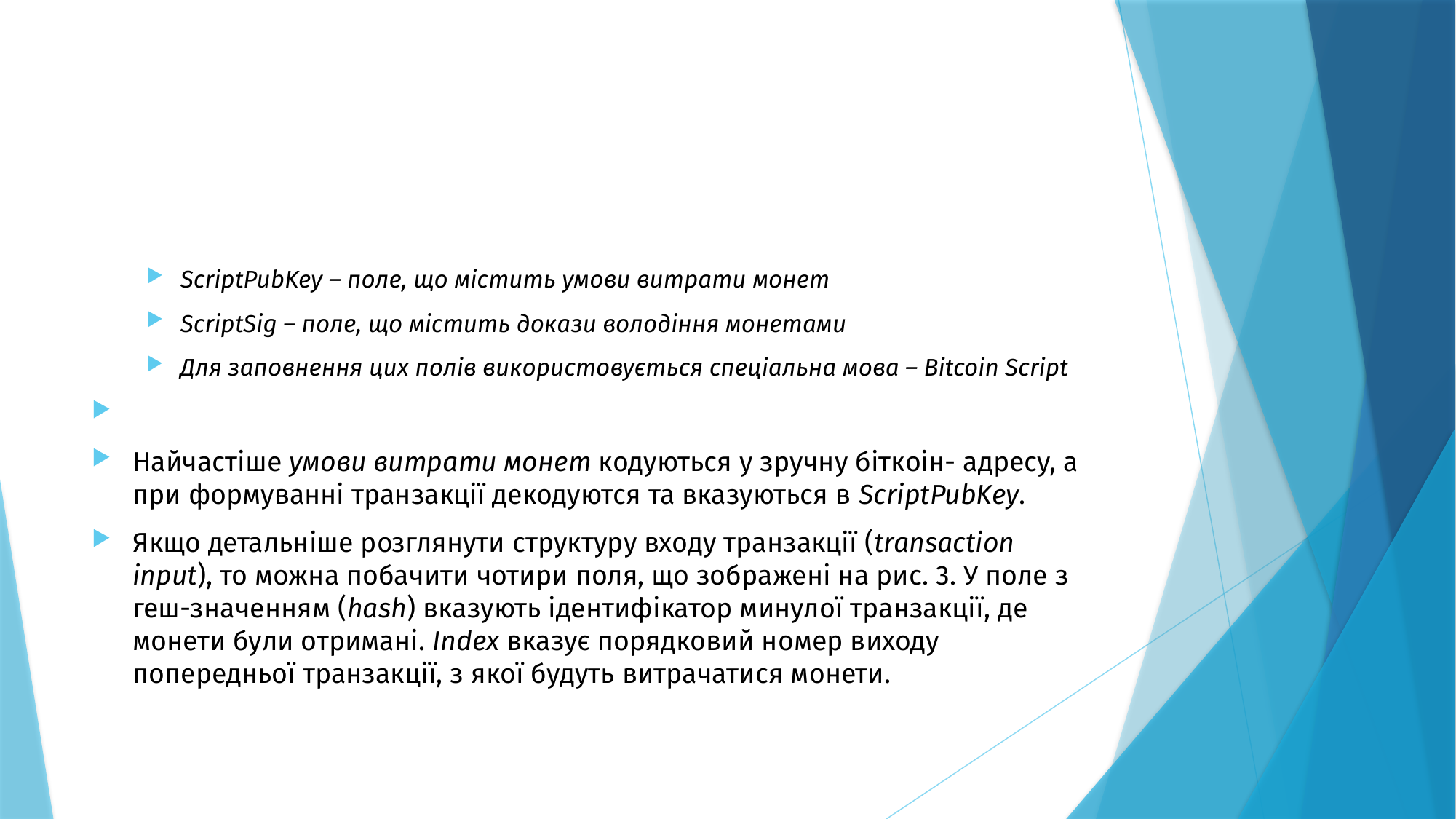

#
ScriptPubKey – поле, що містить умови витрати монет
ScriptSig – поле, що містить докази володіння монетами
Для заповнення цих полів використовується спеціальна мова – Bitcoin Script

Найчастіше умови витрати монет кодуються у зручну біткоін- адресу, а при формуванні транзакції декодуются та вказуються в ScriptPubKey.
Якщо детальніше розглянути структуру входу транзакції (transaction input), то можна побачити чотири поля, що зображені на рис. 3. У поле з геш-значенням (hash) вказують ідентифікатор минулої транзакції, де монети були отримані. Index вказує порядковий номер виходу попередньої транзакції, з якої будуть витрачатися монети.